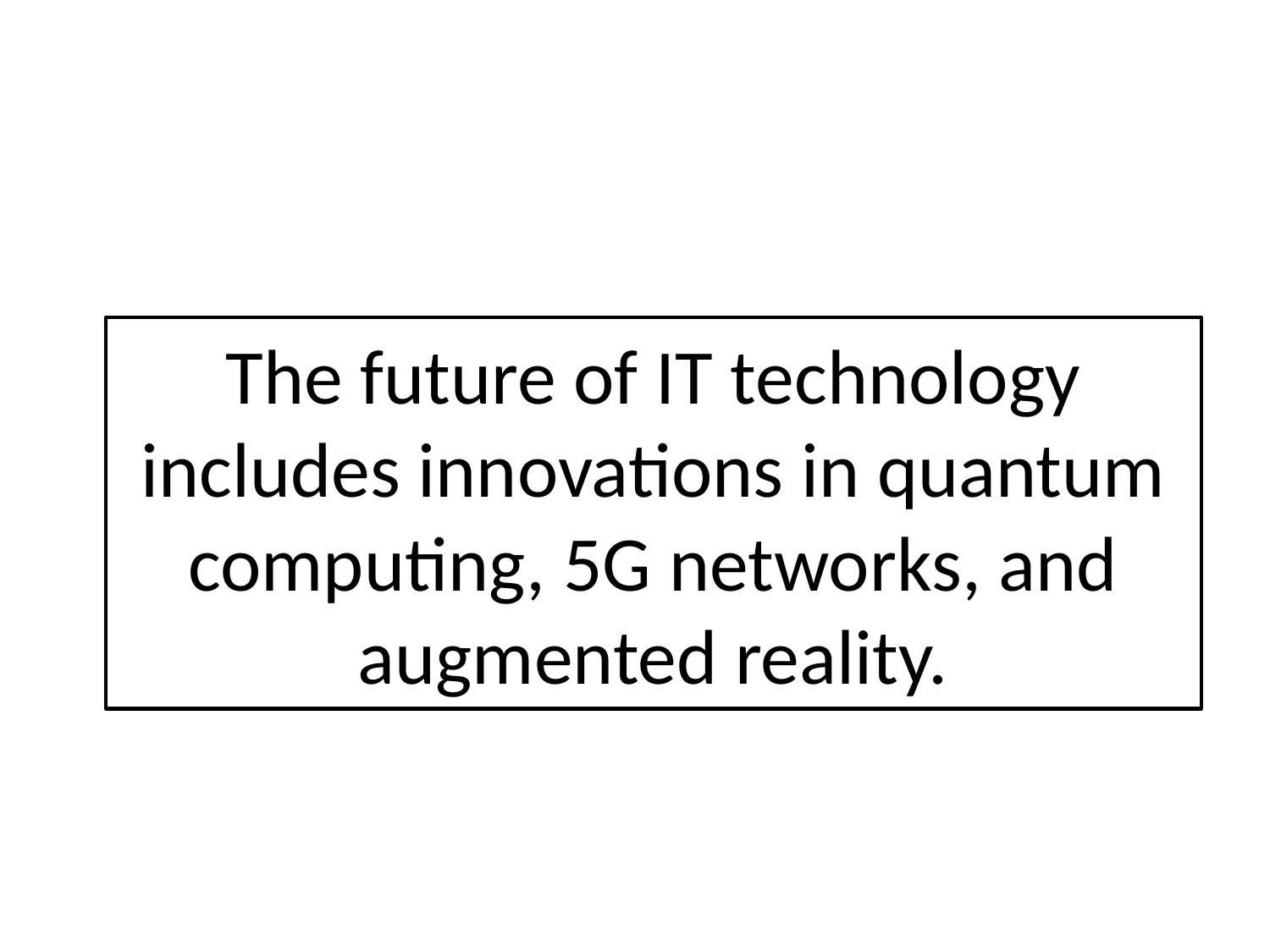

# The future of IT technology includes innovations in quantum computing, 5G networks, and augmented reality.